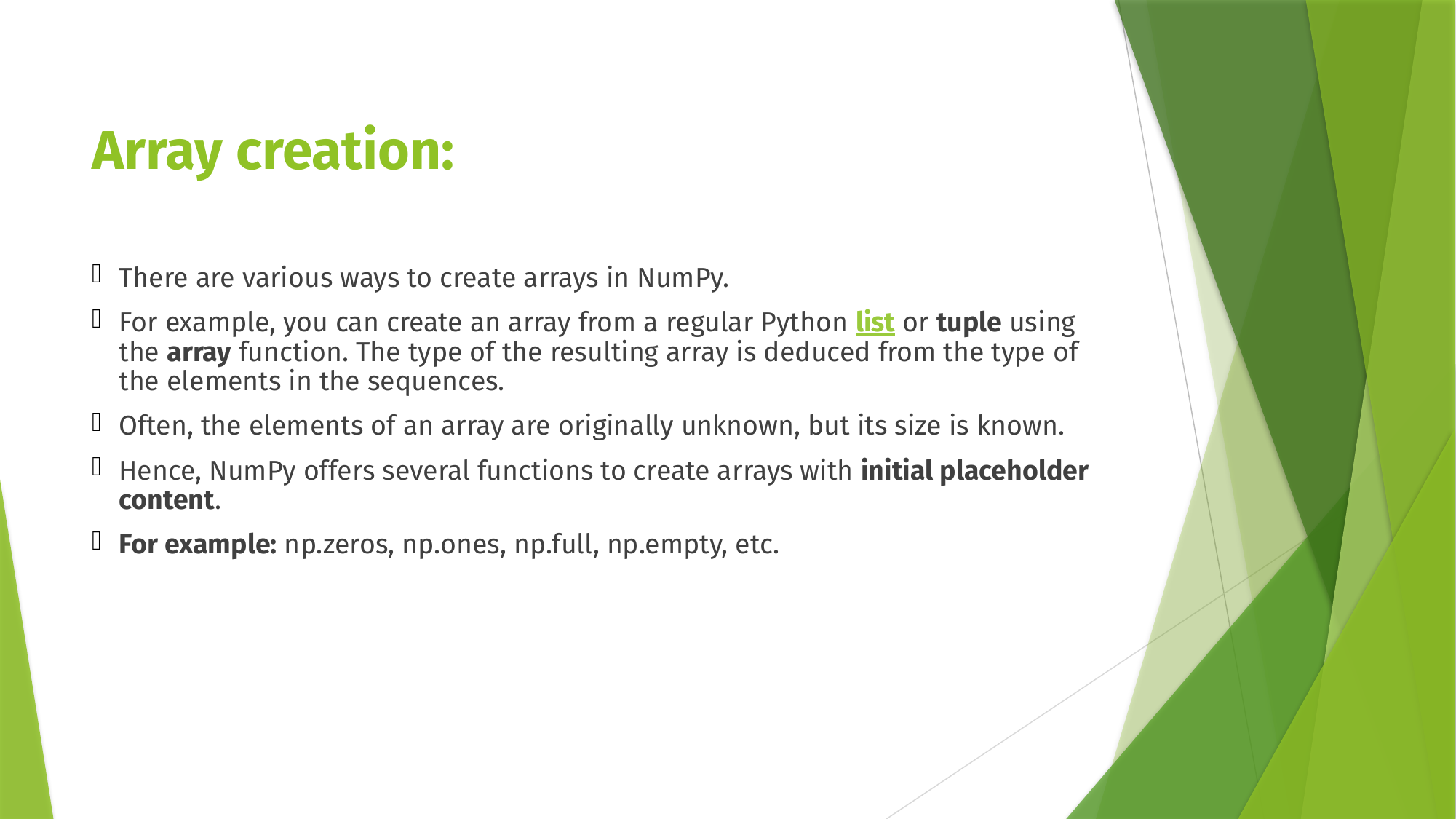

# Array creation:
There are various ways to create arrays in NumPy.
For example, you can create an array from a regular Python list or tuple using the array function. The type of the resulting array is deduced from the type of the elements in the sequences.
Often, the elements of an array are originally unknown, but its size is known.
Hence, NumPy offers several functions to create arrays with initial placeholder content.
For example: np.zeros, np.ones, np.full, np.empty, etc.